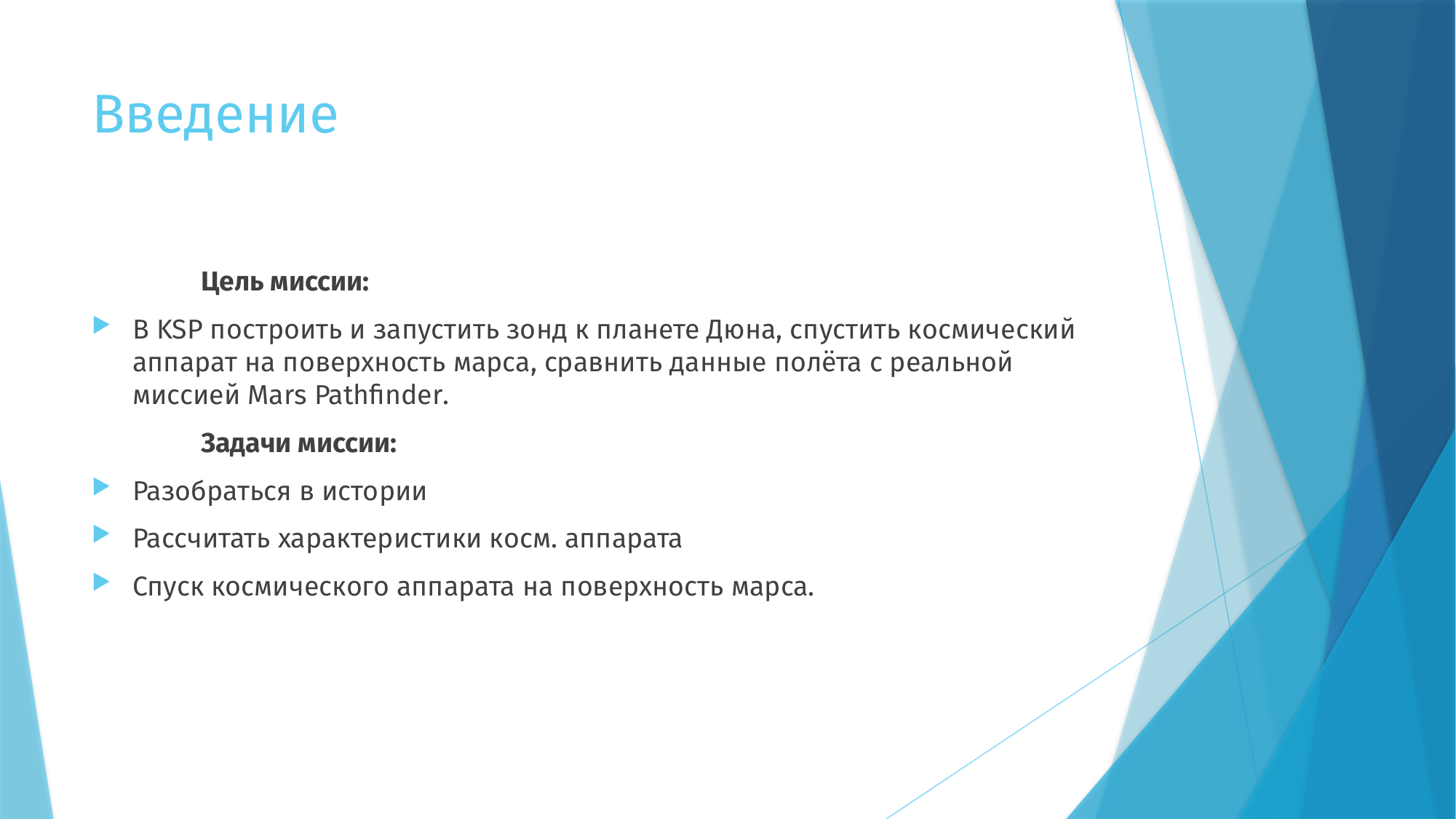

# Введение
	Цель миссии:
В KSP построить и запустить зонд к планете Дюна, спустить космический аппарат на поверхность марса, сравнить данные полёта с реальной миссией Mars Pathfinder.
	Задачи миссии:
Разобраться в истории
Рассчитать характеристики косм. аппарата
Спуск космического аппарата на поверхность марса.